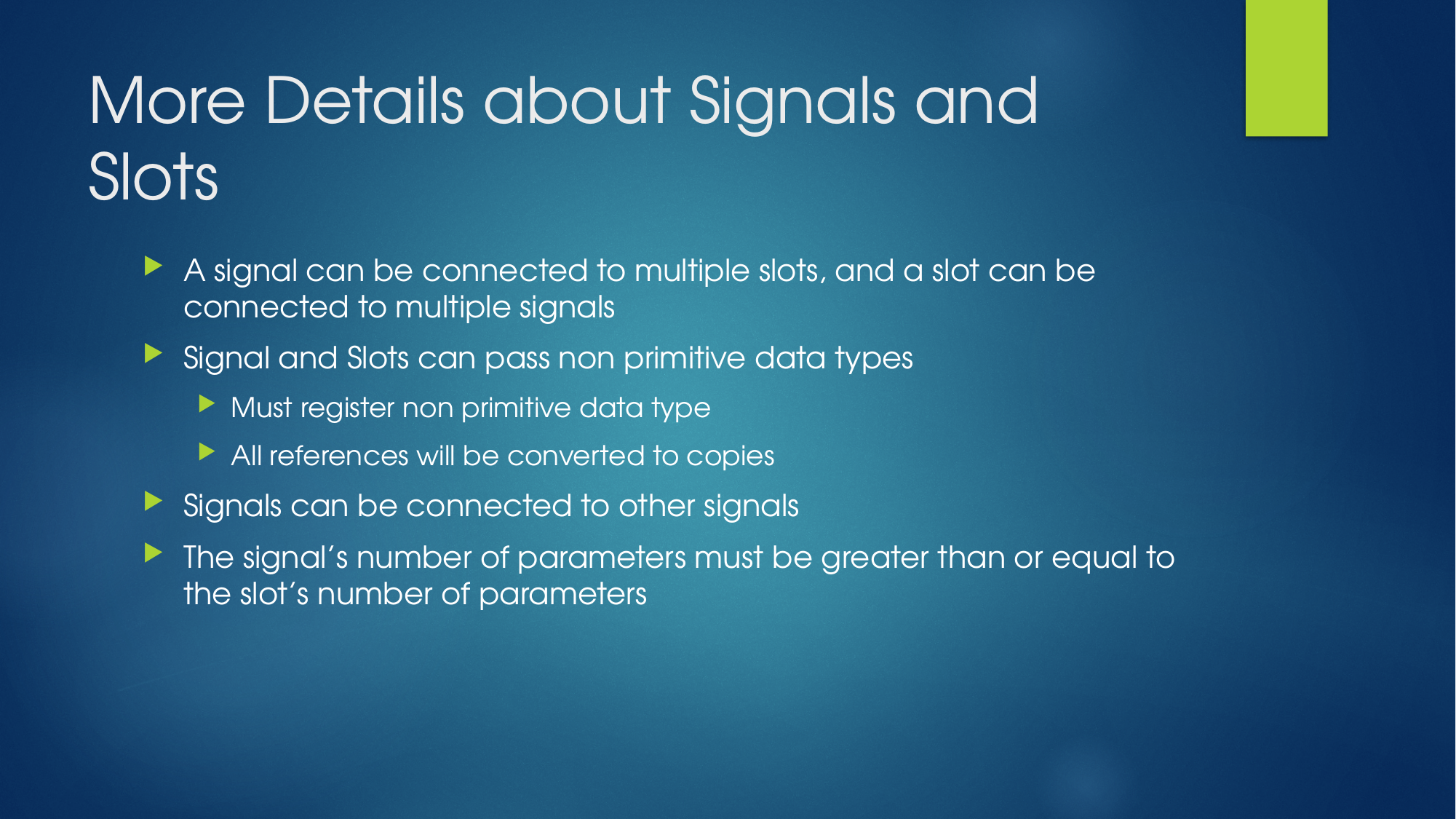

# More Details about Signals and Slots
A signal can be connected to multiple slots, and a slot can be connected to multiple signals
Signal and Slots can pass non primitive data types
Must register non primitive data type
All references will be converted to copies
Signals can be connected to other signals
The signal’s number of parameters must be greater than or equal to the slot’s number of parameters